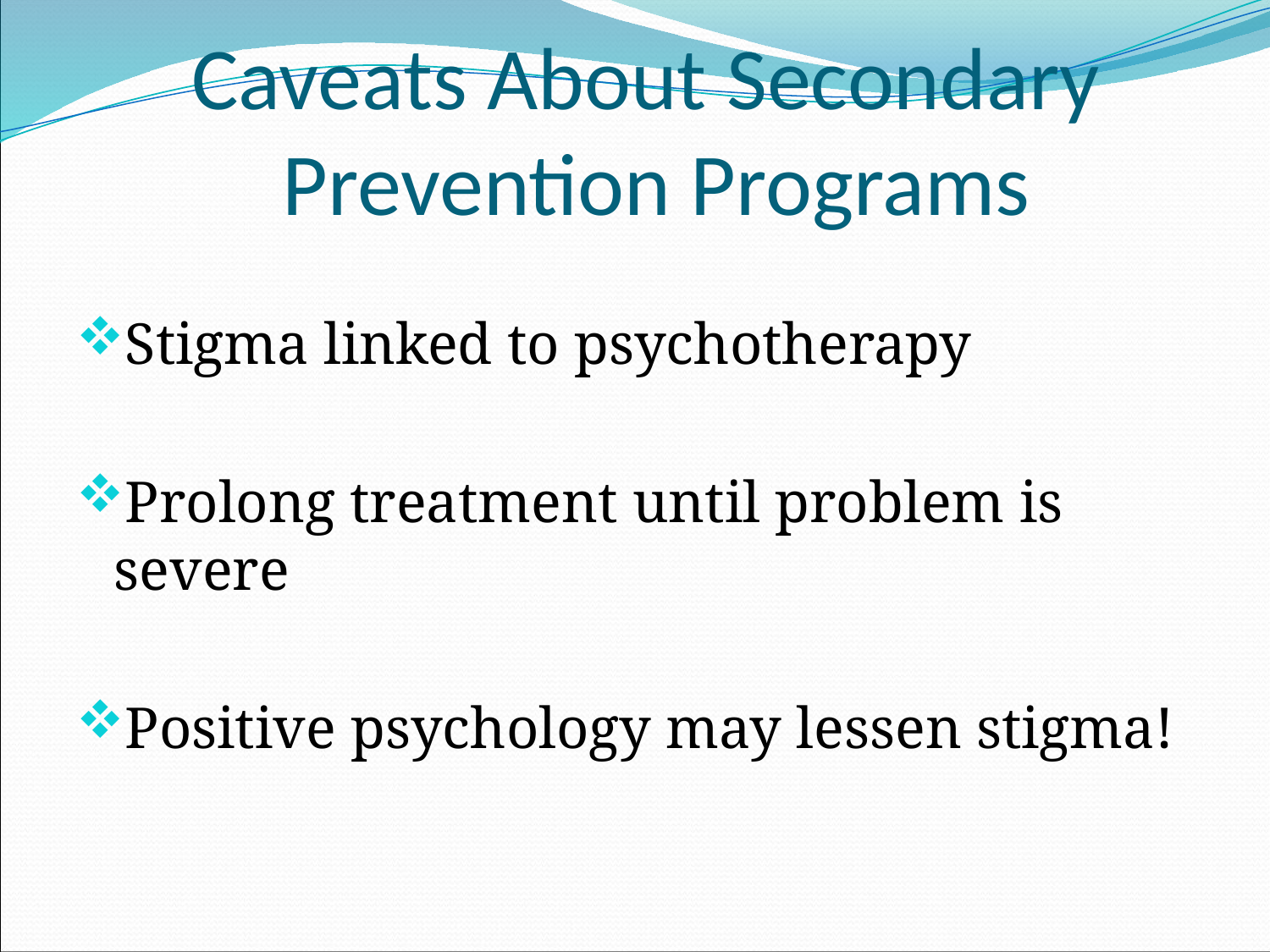

# Caveats About Secondary Prevention Programs
Stigma linked to psychotherapy

Prolong treatment until problem is severe

Positive psychology may lessen stigma!